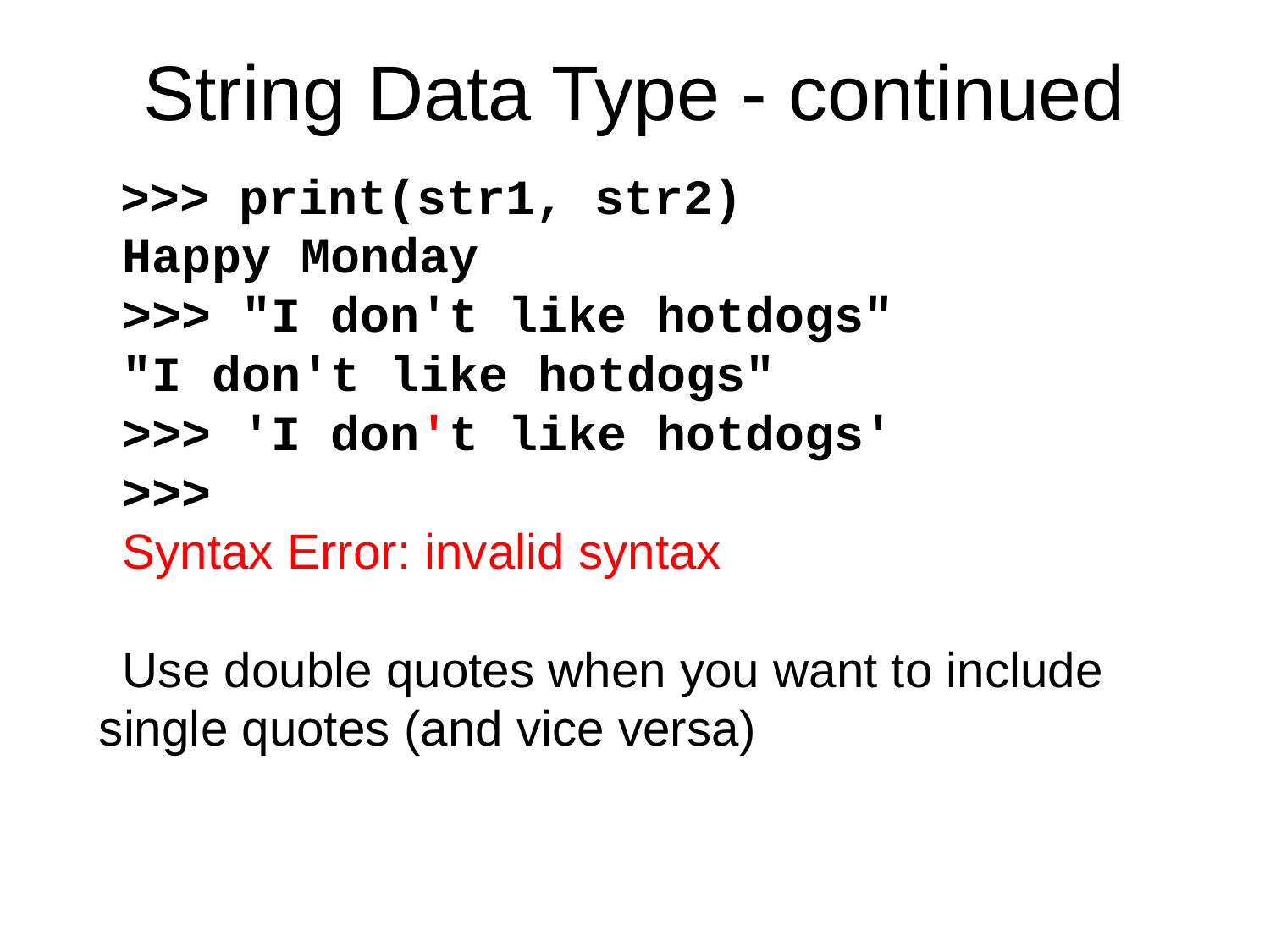

String Data Type - continued
	 >>> print(str1, str2)
Happy Monday
>>> "I don't like hotdogs"
"I don't like hotdogs"
>>> 'I don't like hotdogs'
>>>
Syntax Error: invalid syntax
Use double quotes when you want to include single quotes (and vice versa)
35